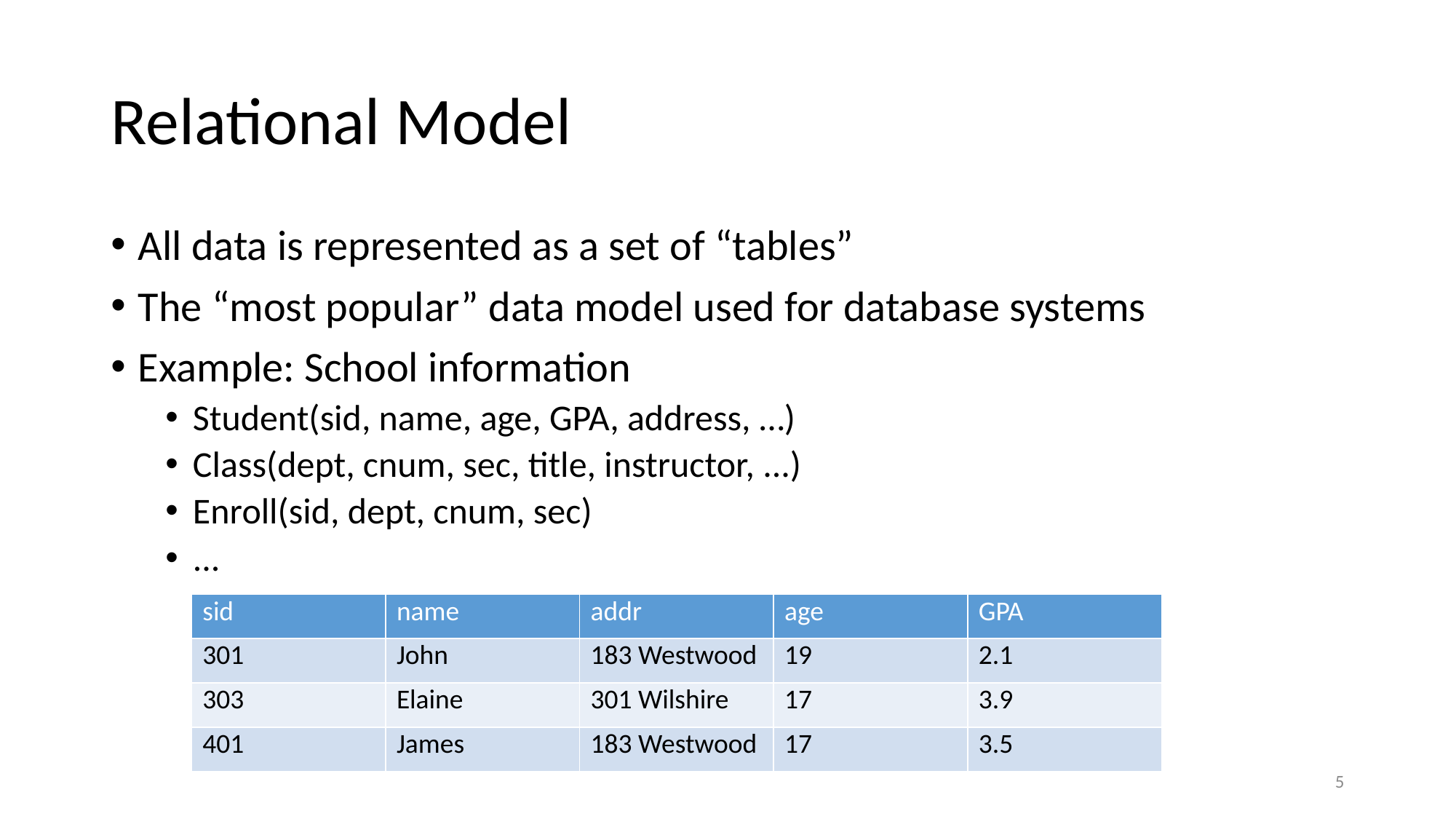

# Relational Model
All data is represented as a set of “tables”
The “most popular” data model used for database systems
Example: School information
Student(sid, name, age, GPA, address, …)
Class(dept, cnum, sec, title, instructor, ...)
Enroll(sid, dept, cnum, sec)
...

| sid | name | addr | age | GPA |
| --- | --- | --- | --- | --- |
| 301 | John | 183 Westwood | 19 | 2.1 |
| 303 | Elaine | 301 Wilshire | 17 | 3.9 |
| 401 | James | 183 Westwood | 17 | 3.5 |
5